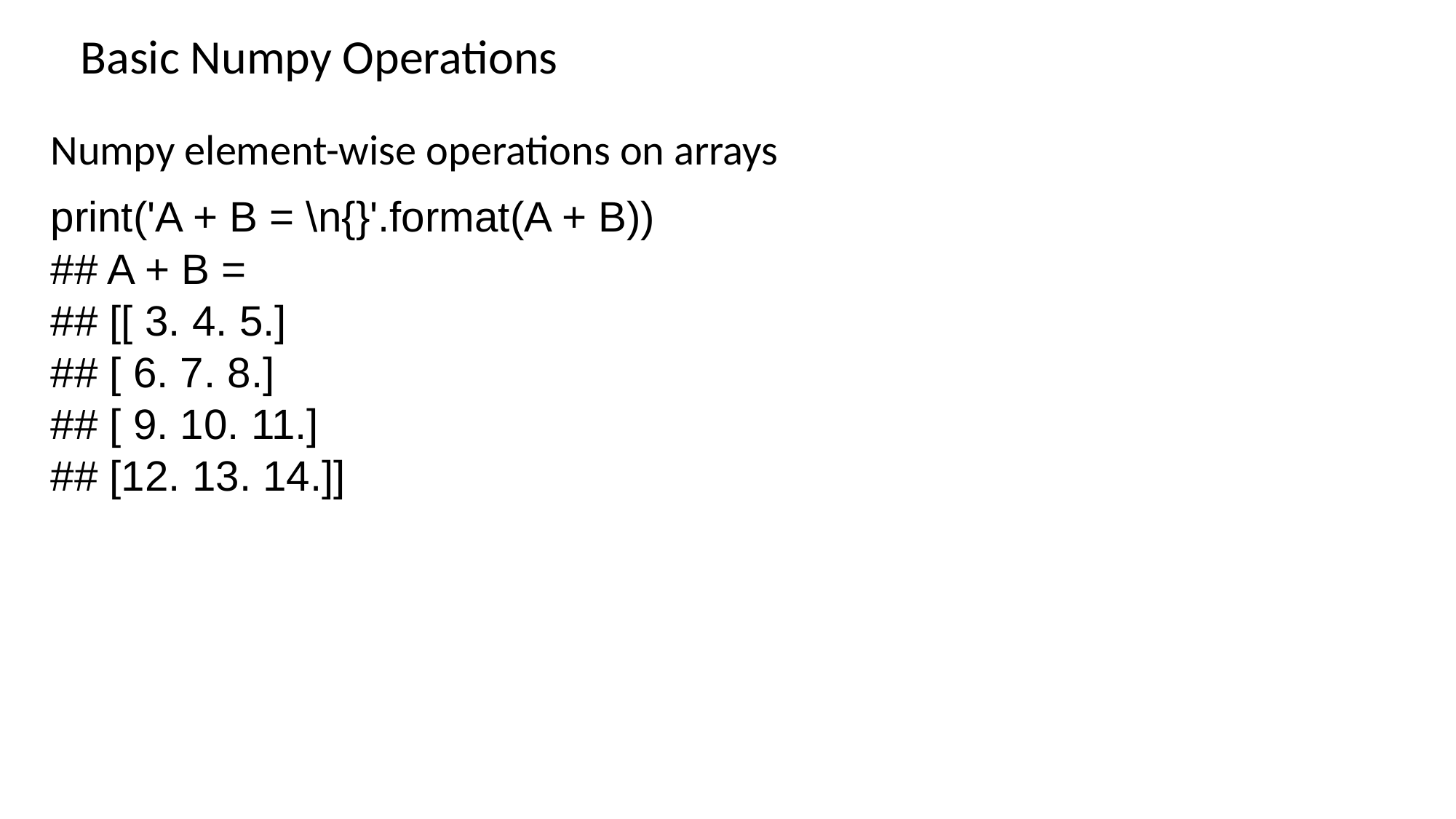

# Basic Numpy Operations
Numpy element-wise operations on arrays
print('A + B = \n{}'.format(A + B))
## A + B =
## [[ 3. 4. 5.]
## [ 6. 7. 8.]
## [ 9. 10. 11.]
## [12. 13. 14.]]